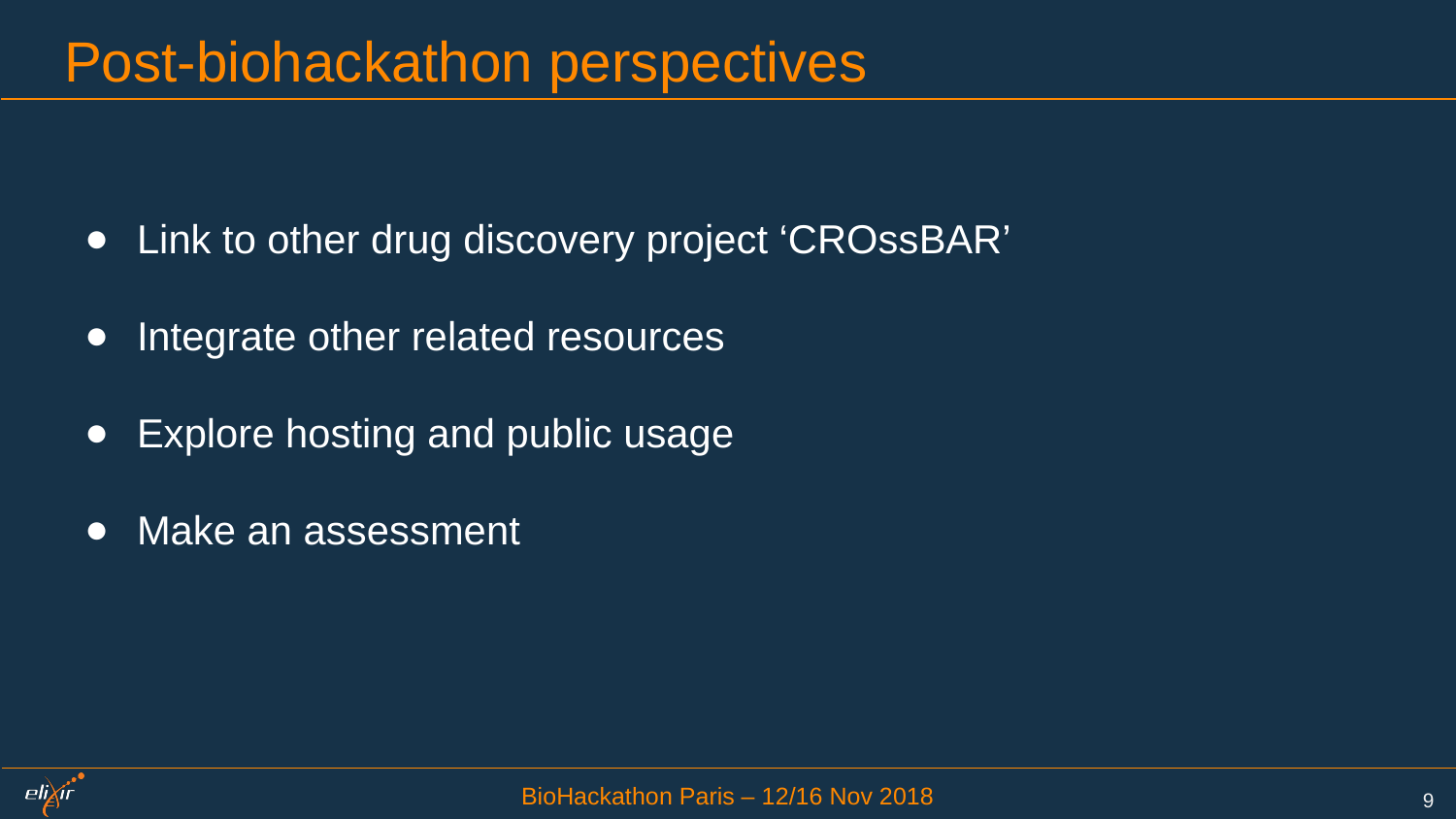

# Post-biohackathon perspectives
Link to other drug discovery project ‘CROssBAR’

Integrate other related resources

Explore hosting and public usage

Make an assessment
9